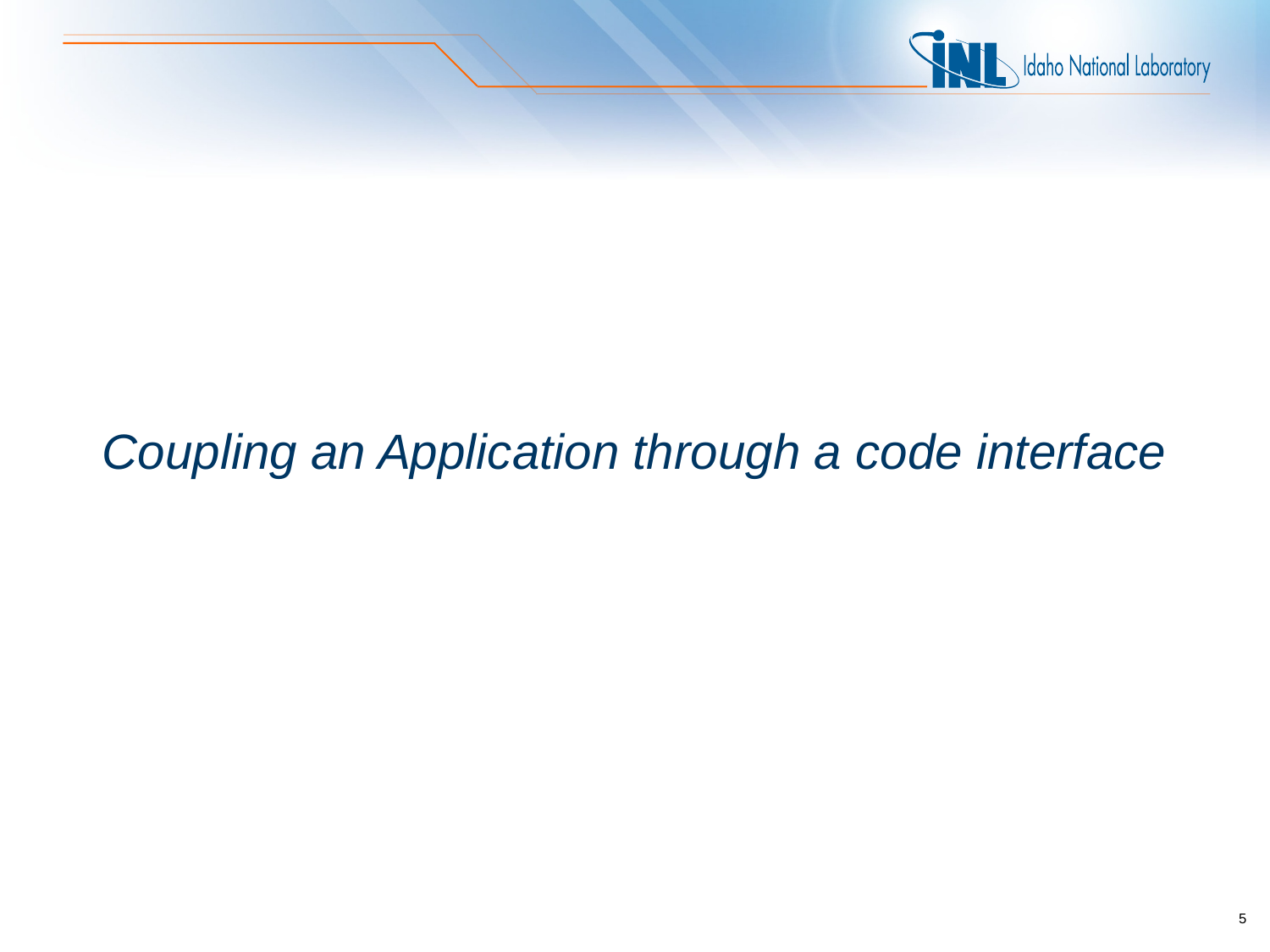

# Coupling an Application through a code interface
5